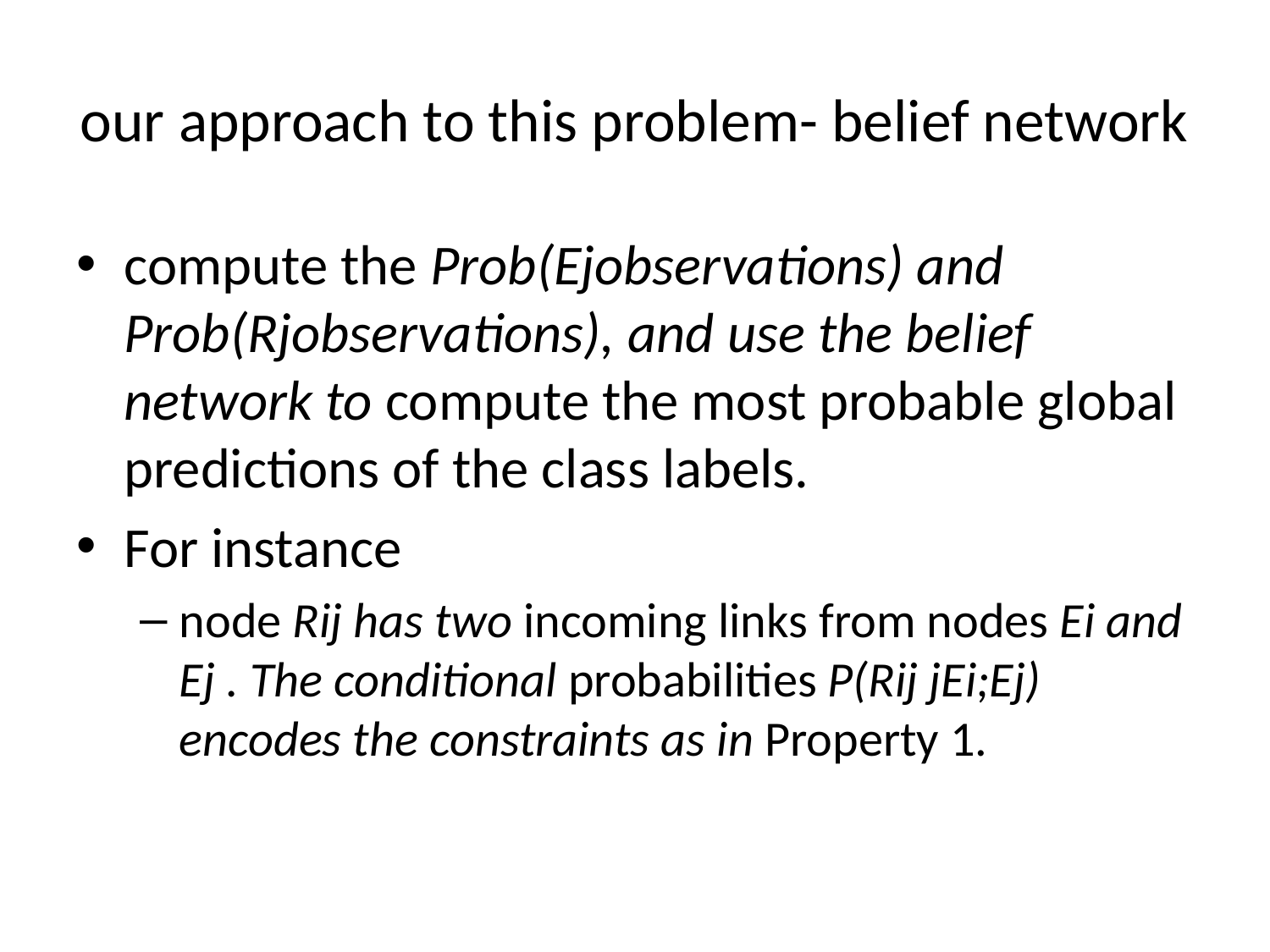

# our approach to this problem- belief network
compute the Prob(Ejobservations) and Prob(Rjobservations), and use the belief network to compute the most probable global predictions of the class labels.
For instance
node Rij has two incoming links from nodes Ei and Ej . The conditional probabilities P(Rij jEi;Ej) encodes the constraints as in Property 1.